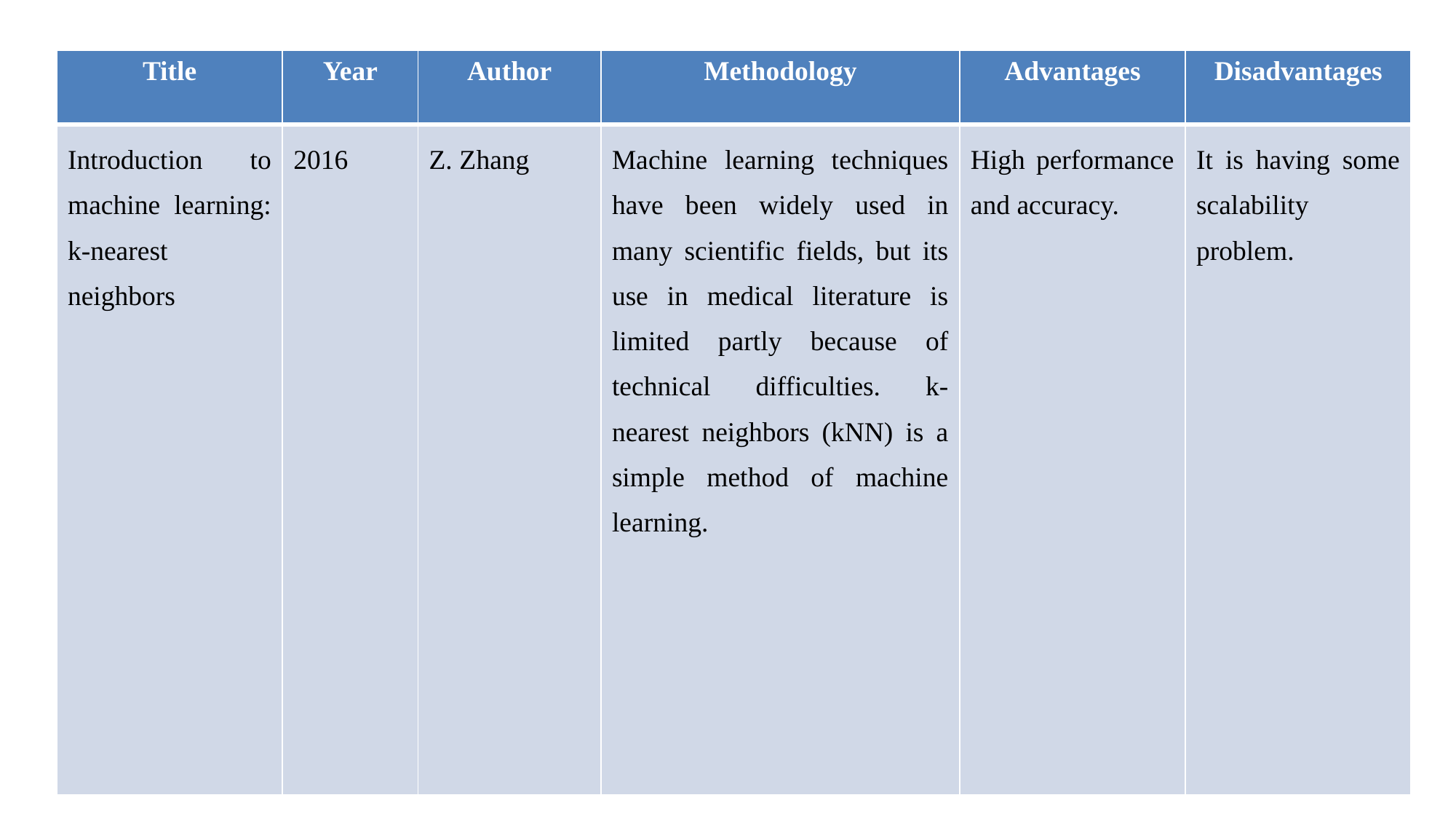

| Title | Year | Author | Methodology | Advantages | Disadvantages |
| --- | --- | --- | --- | --- | --- |
| Introduction to machine learning: k-nearest neighbors | 2016 | Z. Zhang | Machine learning techniques have been widely used in many scientific fields, but its use in medical literature is limited partly because of technical difficulties. k-nearest neighbors (kNN) is a simple method of machine learning. | High performance and accuracy. | It is having some scalability problem. |